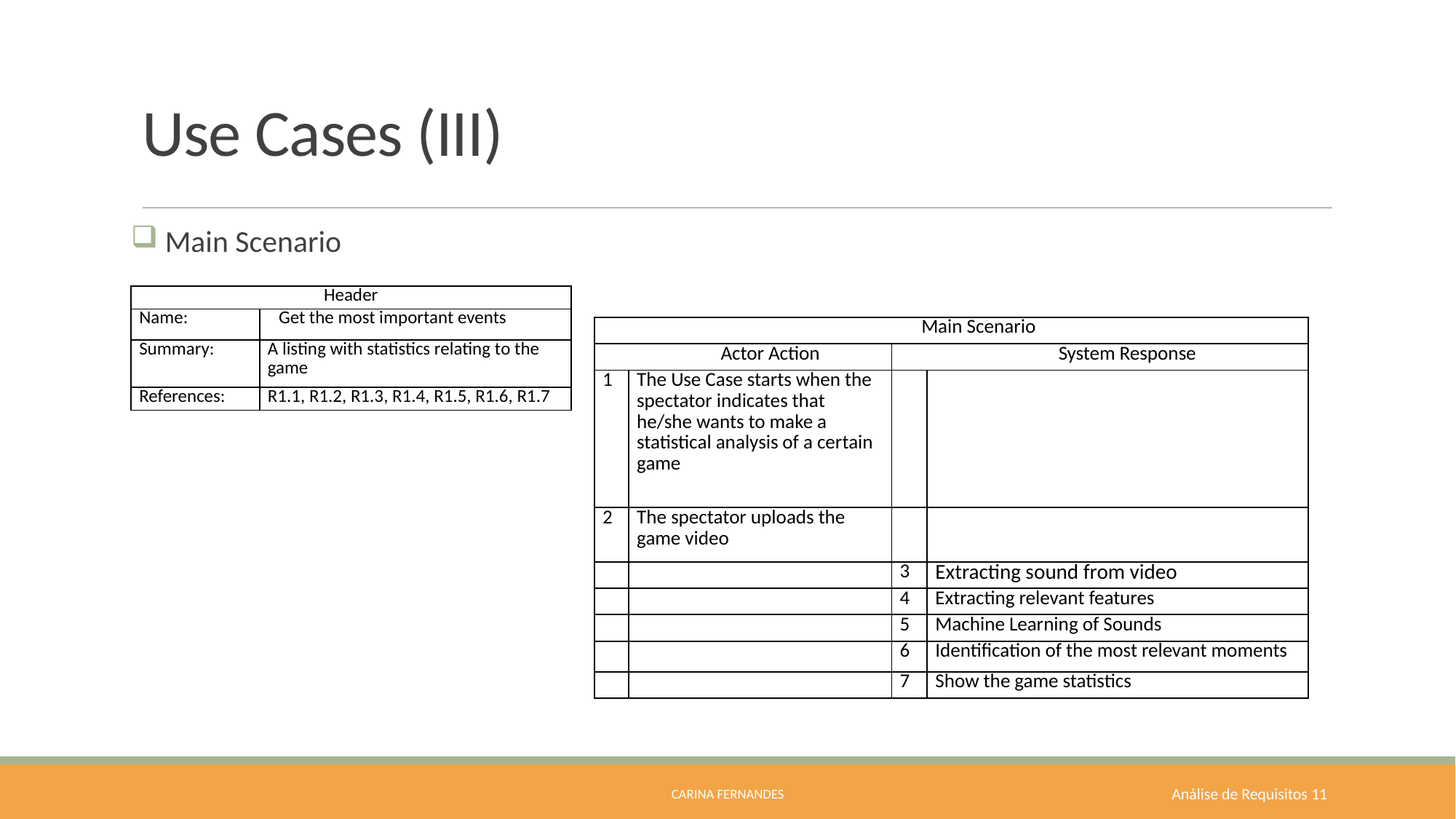

# Use Cases (III)
 Main Scenario

| Header |  |
| --- | --- |
| Name: | Get the most important events |
| Summary: | A listing with statistics relating to the game |
| References: | R1.1, R1.2, R1.3, R1.4, R1.5, R1.6, R1.7 |
| Main Scenario |  |  |  |
| --- | --- | --- | --- |
| Actor Action |  | System Response |  |
| 1 | The Use Case starts when the spectator indicates that he/she wants to make a statistical analysis of a certain game |  |  |
| 2 | The spectator uploads the game video |  |  |
|  |  | 3 | Extracting sound from video |
|  |  | 4 | Extracting relevant features |
|  |  | 5 | Machine Learning of Sounds |
|  |  | 6 | Identification of the most relevant moments |
|  |  | 7 | Show the game statistics |
Carina Fernandes
 Análise de Requisitos 11